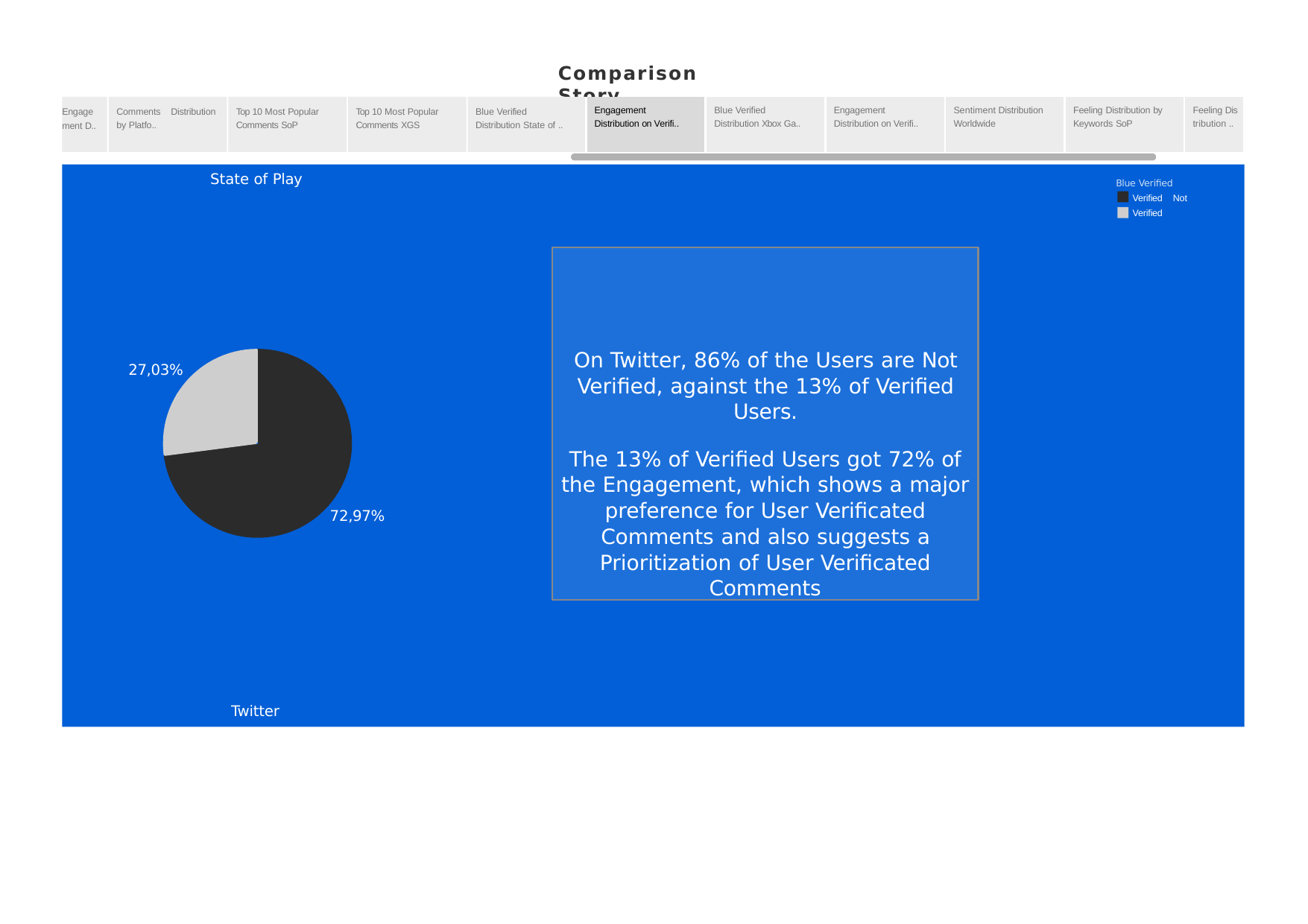

Comparison Story

| Engagement Distribution on Verifi.. | Blue Verified Distribution Xbox Ga.. | Engagement Distribution on Verifi.. | Sentiment Distribution Worldwide | Feeling Distribution by Keywords SoP | Feeling Dis tribution .. |
| --- | --- | --- | --- | --- | --- |
Comments Distribution by Platfo..
Top 10 Most Popular Comments SoP
Top 10 Most Popular Comments XGS
Blue Verified Distribution State of ..
Engage
ment D..

State of Play
Blue Verified Verified Not Verified

On Twitter, 86% of the Users are Not Verified, against the 13% of Verified Users.
The 13% of Verified Users got 72% of the Engagement, which shows a major preference for User Verificated Comments and also suggests a Prioritization of User Verificated Comments

27,03%
72,97%
Twitter